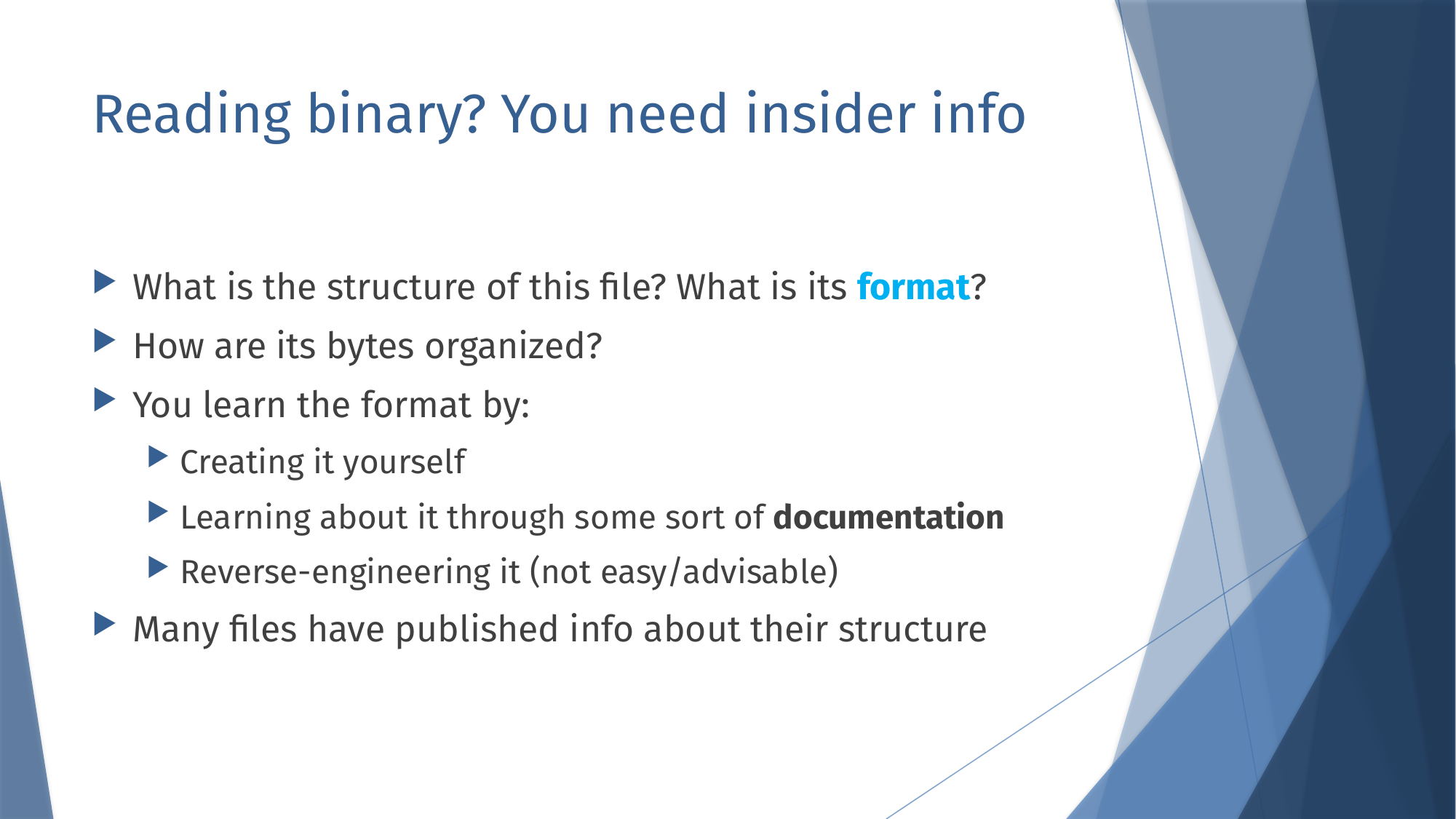

# Reading binary? You need insider info
What is the structure of this file? What is its format?
How are its bytes organized?
You learn the format by:
Creating it yourself
Learning about it through some sort of documentation
Reverse-engineering it (not easy/advisable)
Many files have published info about their structure